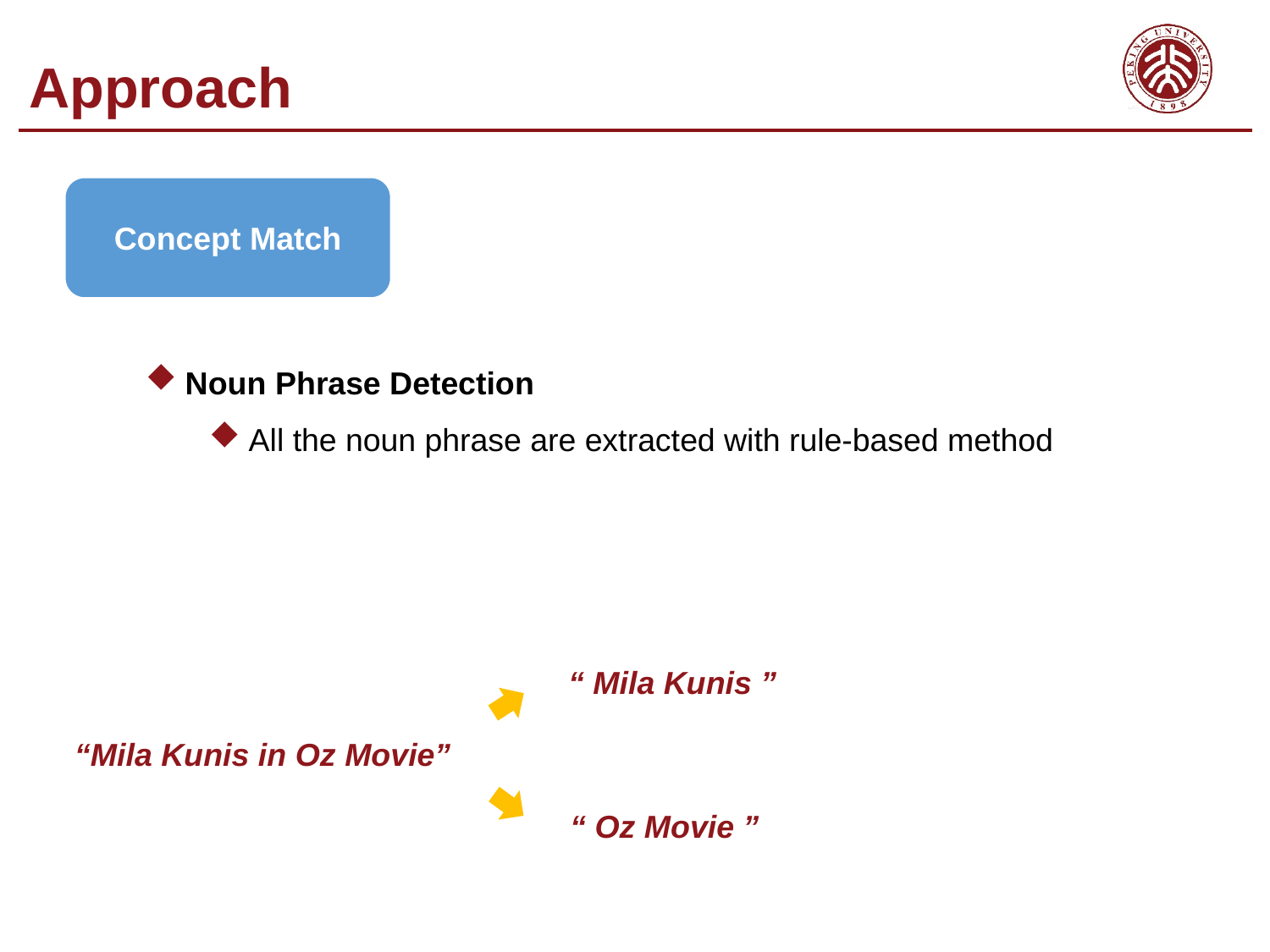

Approach
Concept Match
Noun Phrase Detection
All the noun phrase are extracted with rule-based method
“ Mila Kunis ”

“Mila Kunis in Oz Movie”

“ Oz Movie ”